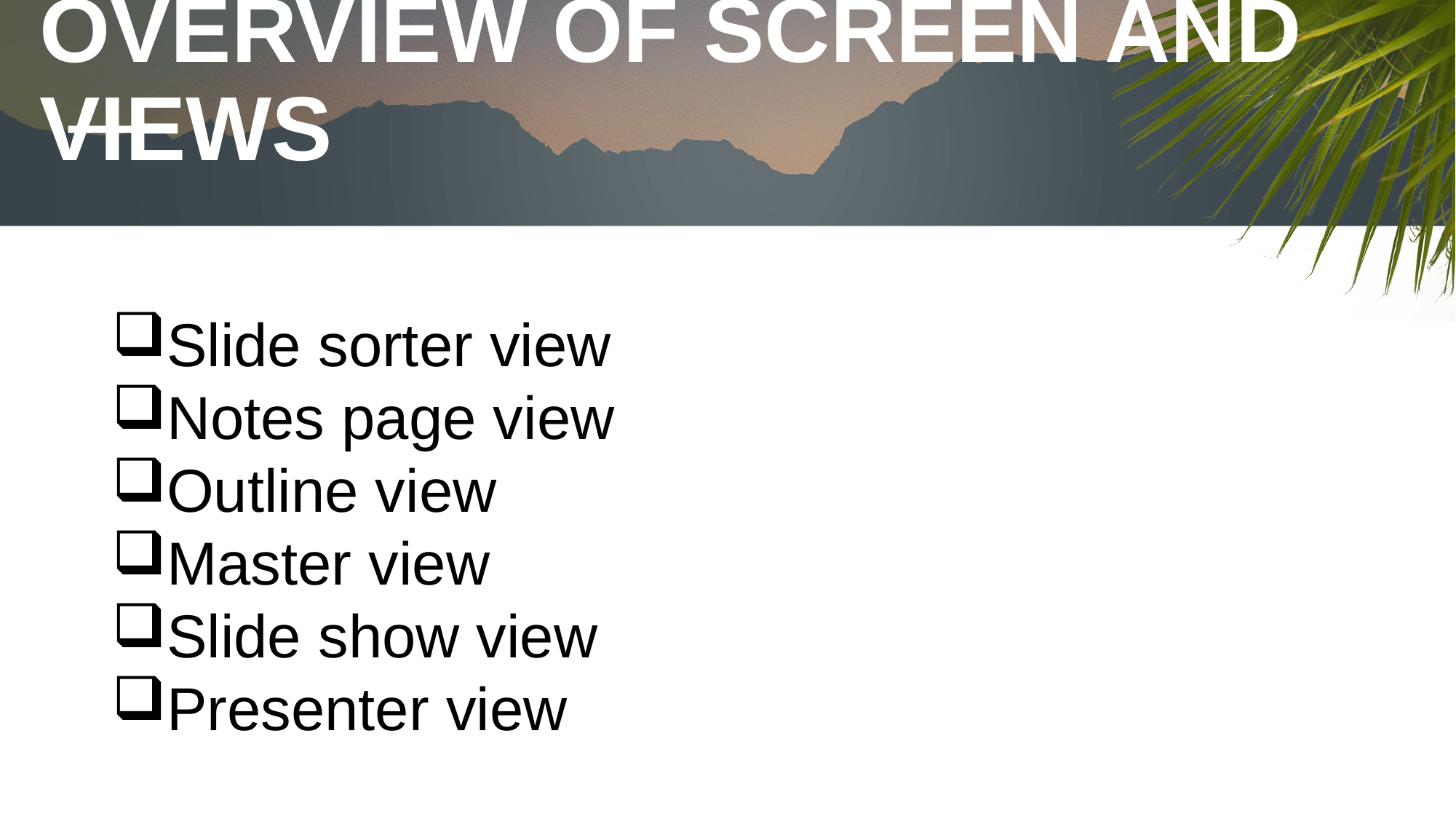

# OVERVIEW OF SCREEN AND VIEWS

Slide sorter view
Notes page view
Outline view
Master view
Slide show view
Presenter view